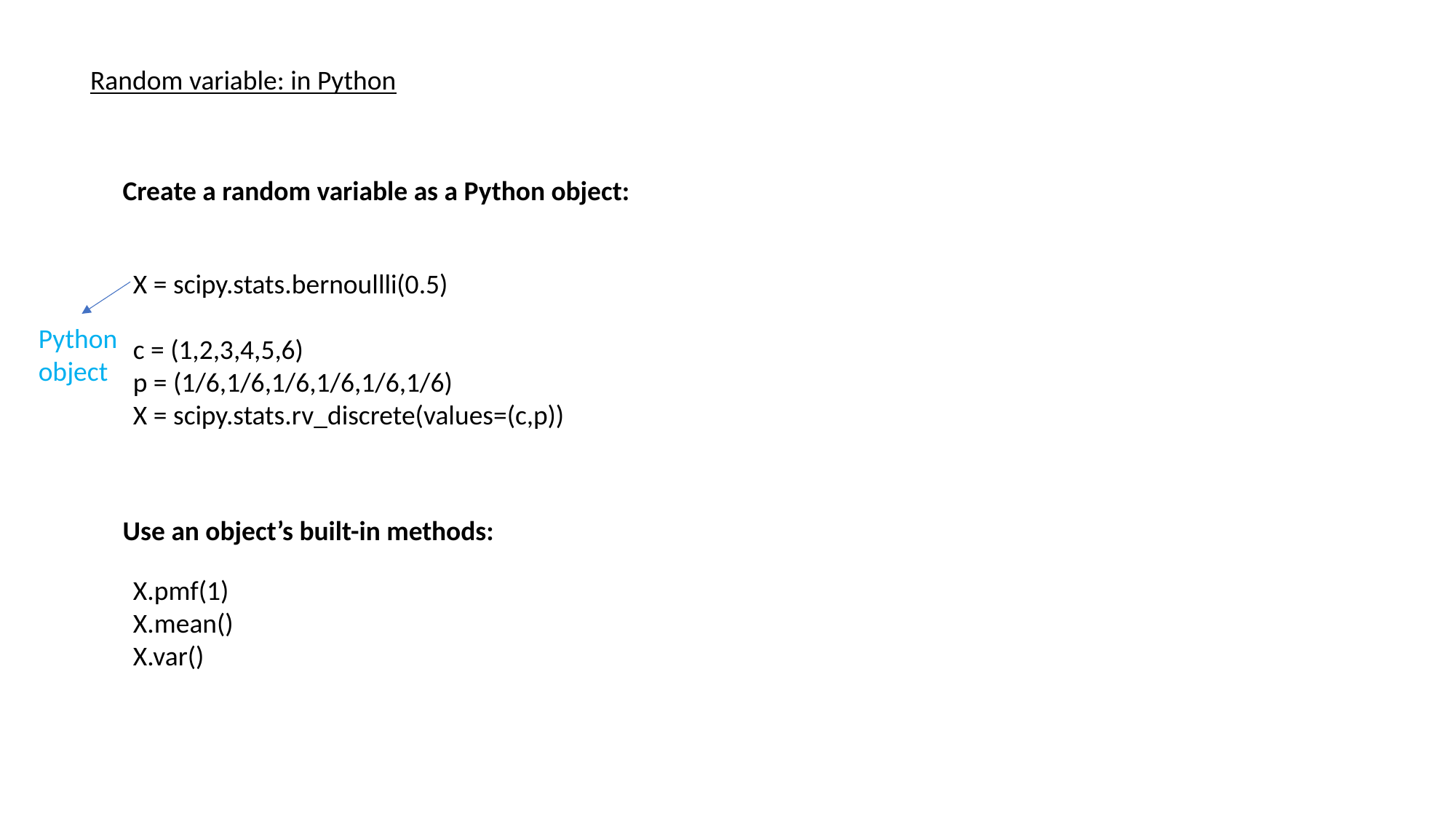

Random variable: in Python
Create a random variable as a Python object:
X = scipy.stats.bernoullli(0.5)

c = (1,2,3,4,5,6)
p = (1/6,1/6,1/6,1/6,1/6,1/6)
X = scipy.stats.rv_discrete(values=(c,p))
Python
object
Use an object’s built-in methods:
X.pmf(1)
X.mean()
X.var()